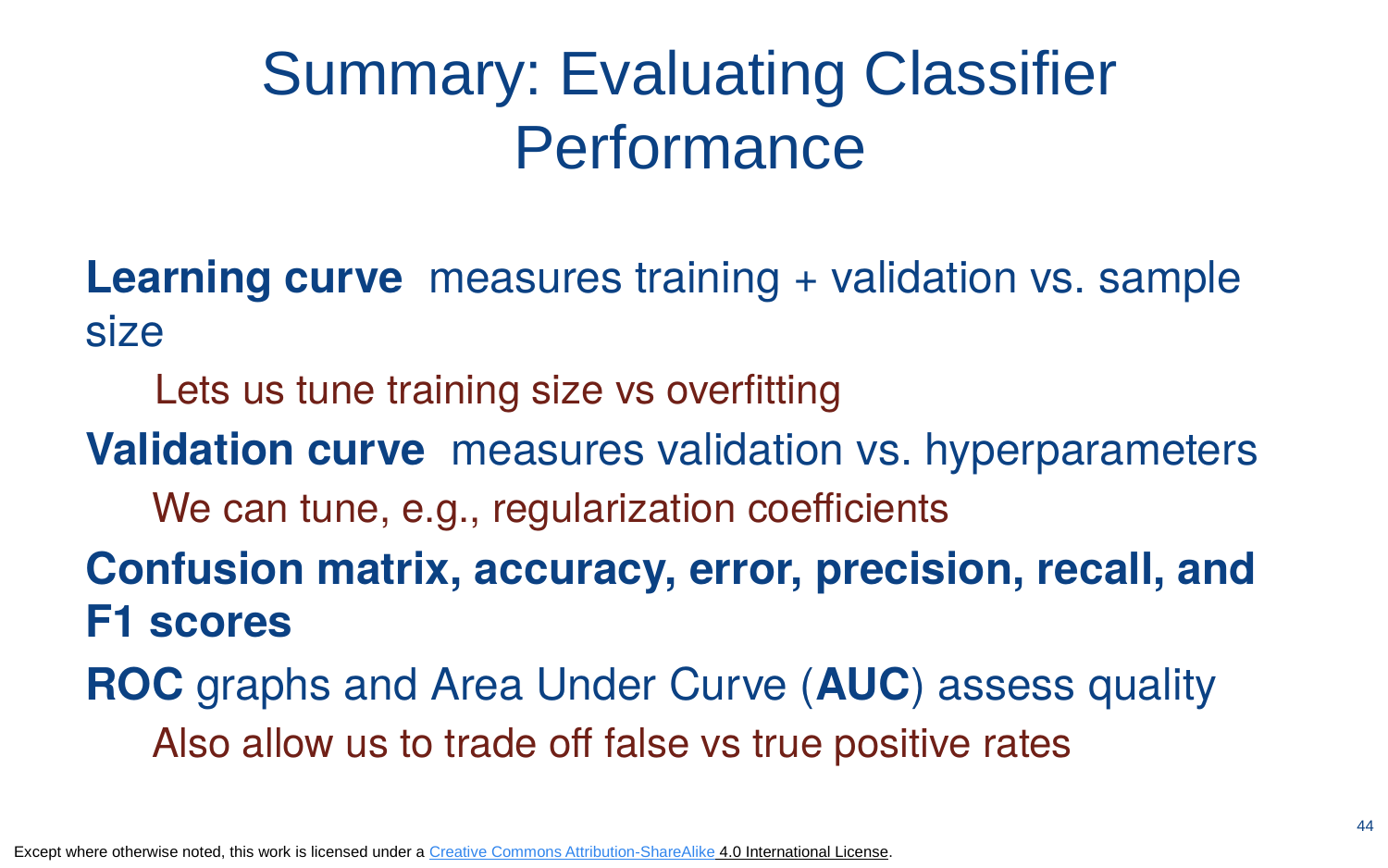

# Summary: Evaluating Classifier Performance
Learning curve  measures training + validation vs. sample size
Lets us tune training size vs overfitting
Validation curve  measures validation vs. hyperparameters
We can tune, e.g., regularization coefficients
Confusion matrix, accuracy, error, precision, recall, and F1 scores
ROC graphs and Area Under Curve (AUC) assess quality
Also allow us to trade off false vs true positive rates
44